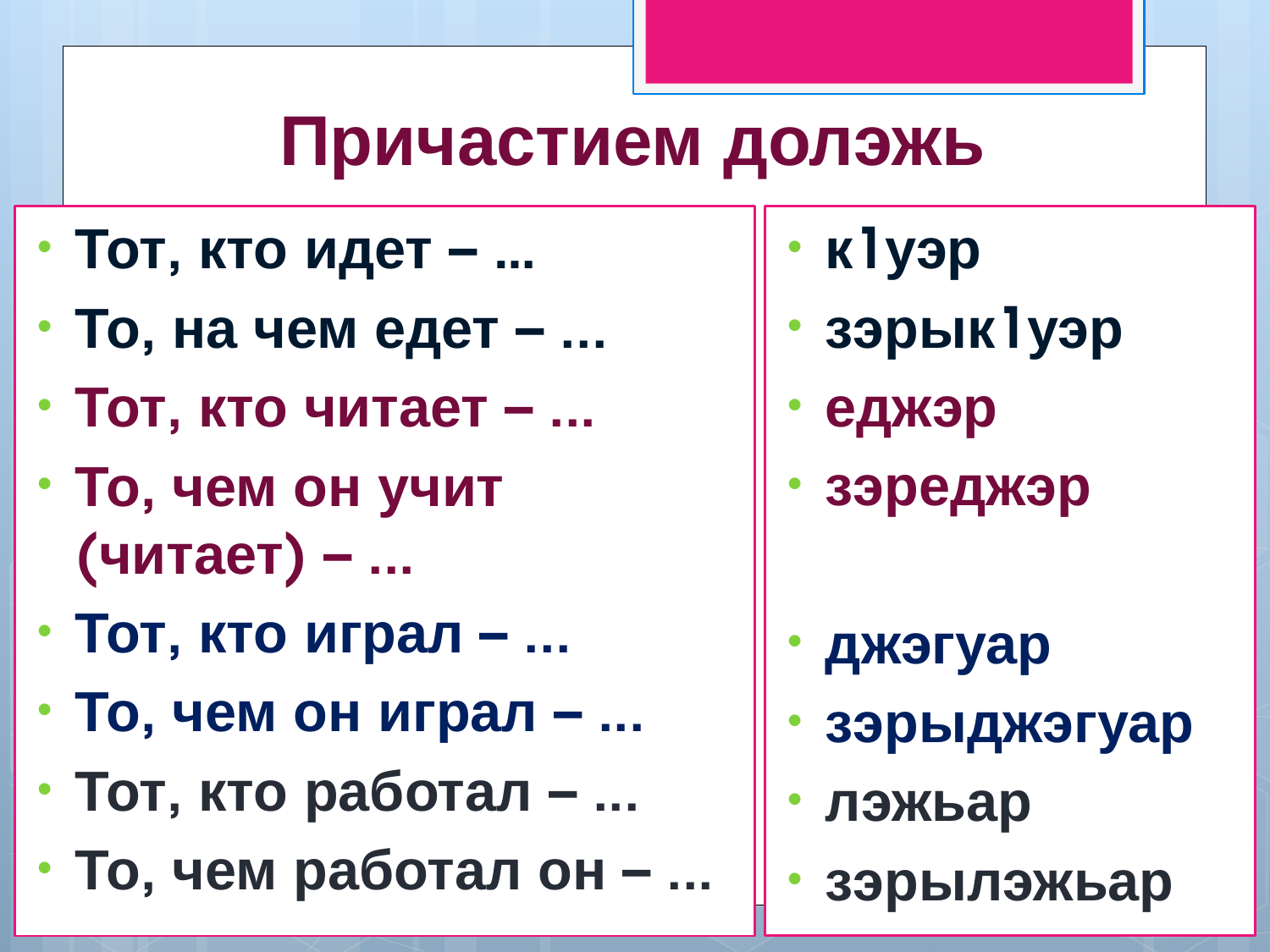

# Причастием долэжь
Тот, кто идет – …
То, на чем едет – ...
Тот, кто читает – ...
То, чем он учит (читает) – ...
Тот, кто играл – ...
То, чем он играл – ...
Тот, кто работал – ...
То, чем работал он – ...
к1уэр
зэрык1уэр
еджэр
зэреджэр

джэгуар
зэрыджэгуар
лэжьар
зэрылэжьар